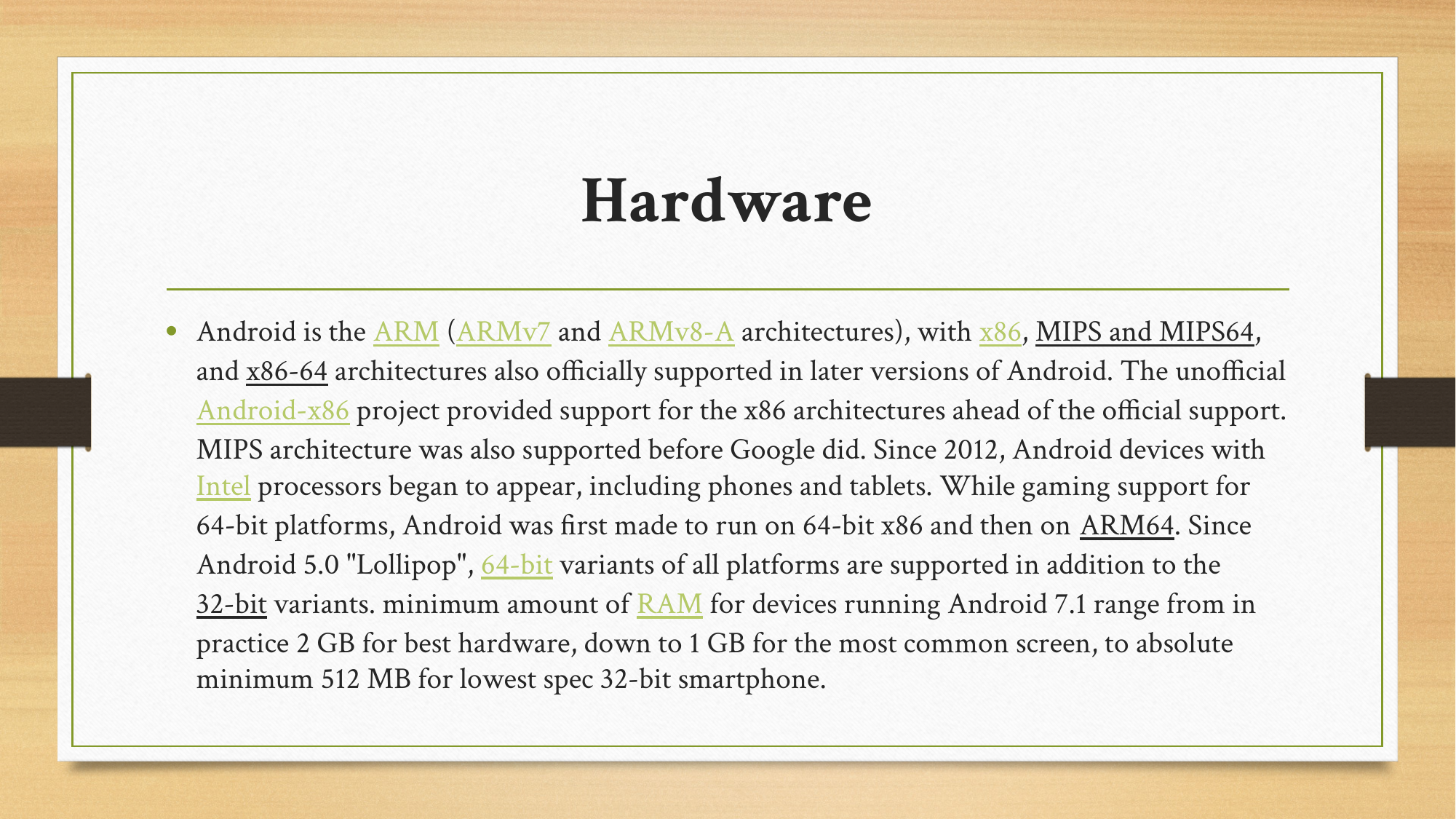

# Hardware
Android is the ARM (ARMv7 and ARMv8-A architectures), with x86, MIPS and MIPS64, and x86-64 architectures also officially supported in later versions of Android. The unofficial Android-x86 project provided support for the x86 architectures ahead of the official support. MIPS architecture was also supported before Google did. Since 2012, Android devices with Intel processors began to appear, including phones and tablets. While gaming support for 64-bit platforms, Android was first made to run on 64-bit x86 and then on ARM64. Since Android 5.0 "Lollipop", 64-bit variants of all platforms are supported in addition to the 32-bit variants. minimum amount of RAM for devices running Android 7.1 range from in practice 2 GB for best hardware, down to 1 GB for the most common screen, to absolute minimum 512 MB for lowest spec 32-bit smartphone.